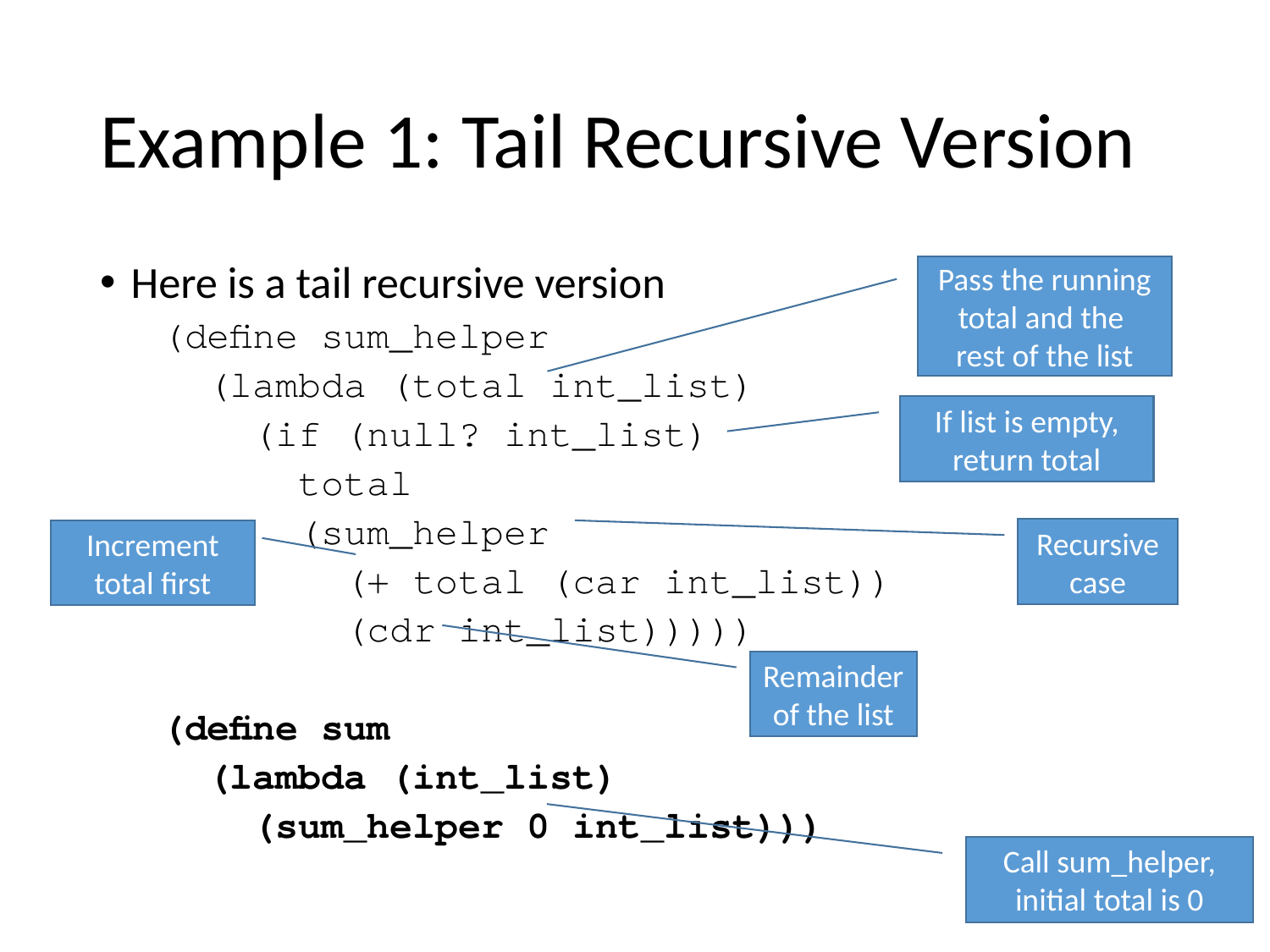

# Example 1: Tail Recursive Version
Here is a tail recursive version
(define sum_helper
  (lambda (total int_list)
    (if (null? int_list)
      total
      (sum_helper
        (+ total (car int_list))
        (cdr int_list)))))

(define sum
  (lambda (int_list)
    (sum_helper 0 int_list)))
Pass the running total and the  rest of the list
If list is empty, return total
Recursive case
Increment total first
Remainder of the list
Call sum_helper, initial total is 0